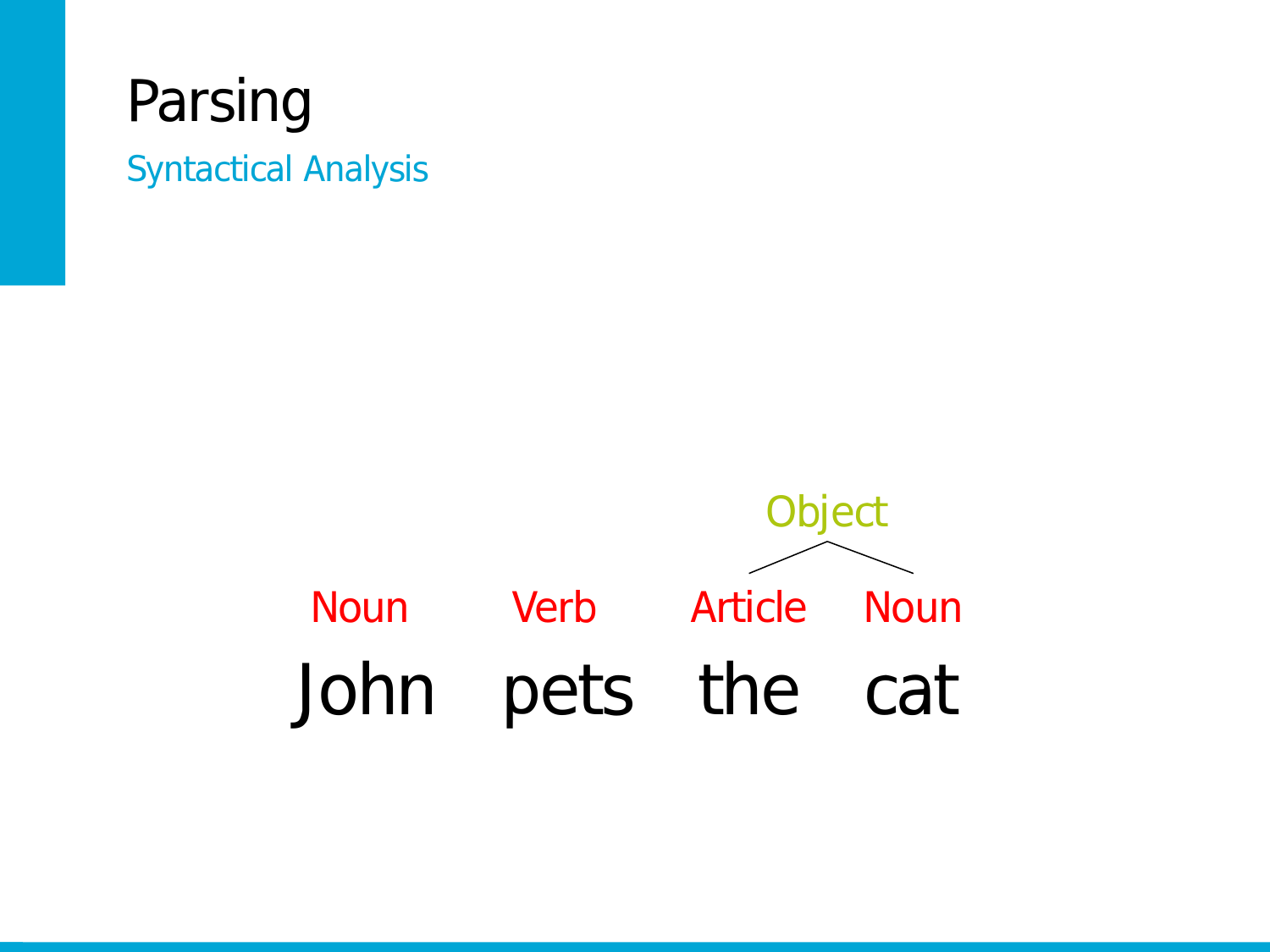

# Parsing
Syntactical Analysis
Object
Noun
Verb
Article
Noun
John   pets   the   cat